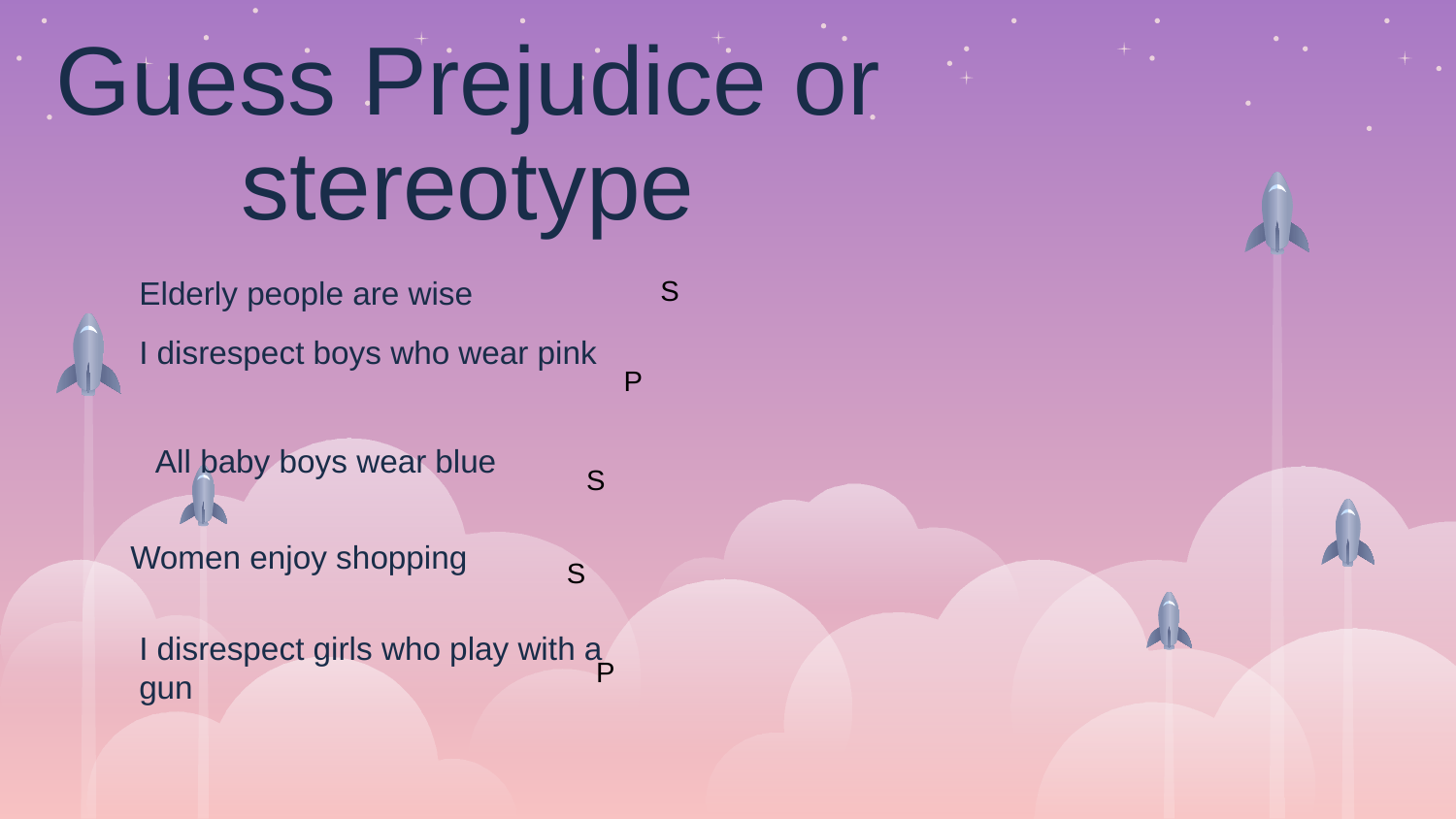

# Guess Prejudice or stereotype
Elderly people are wise
S
I disrespect boys who wear pink
P
All baby boys wear blue
S
Women enjoy shopping
S
I disrespect girls who play with a gun
P